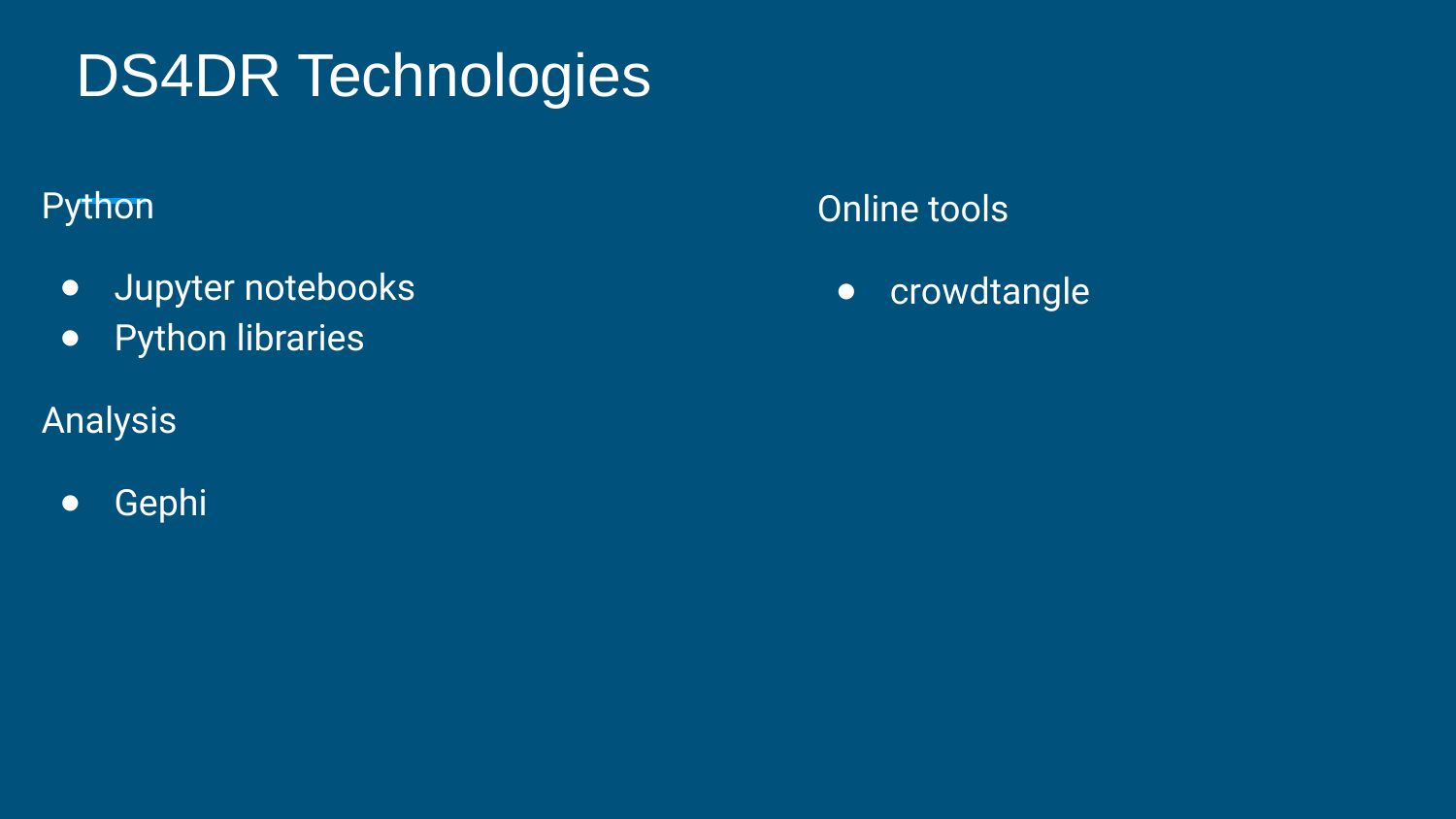

# DS4DR Technologies
Python
Jupyter notebooks
Python libraries
Analysis
Gephi

Online tools
crowdtangle